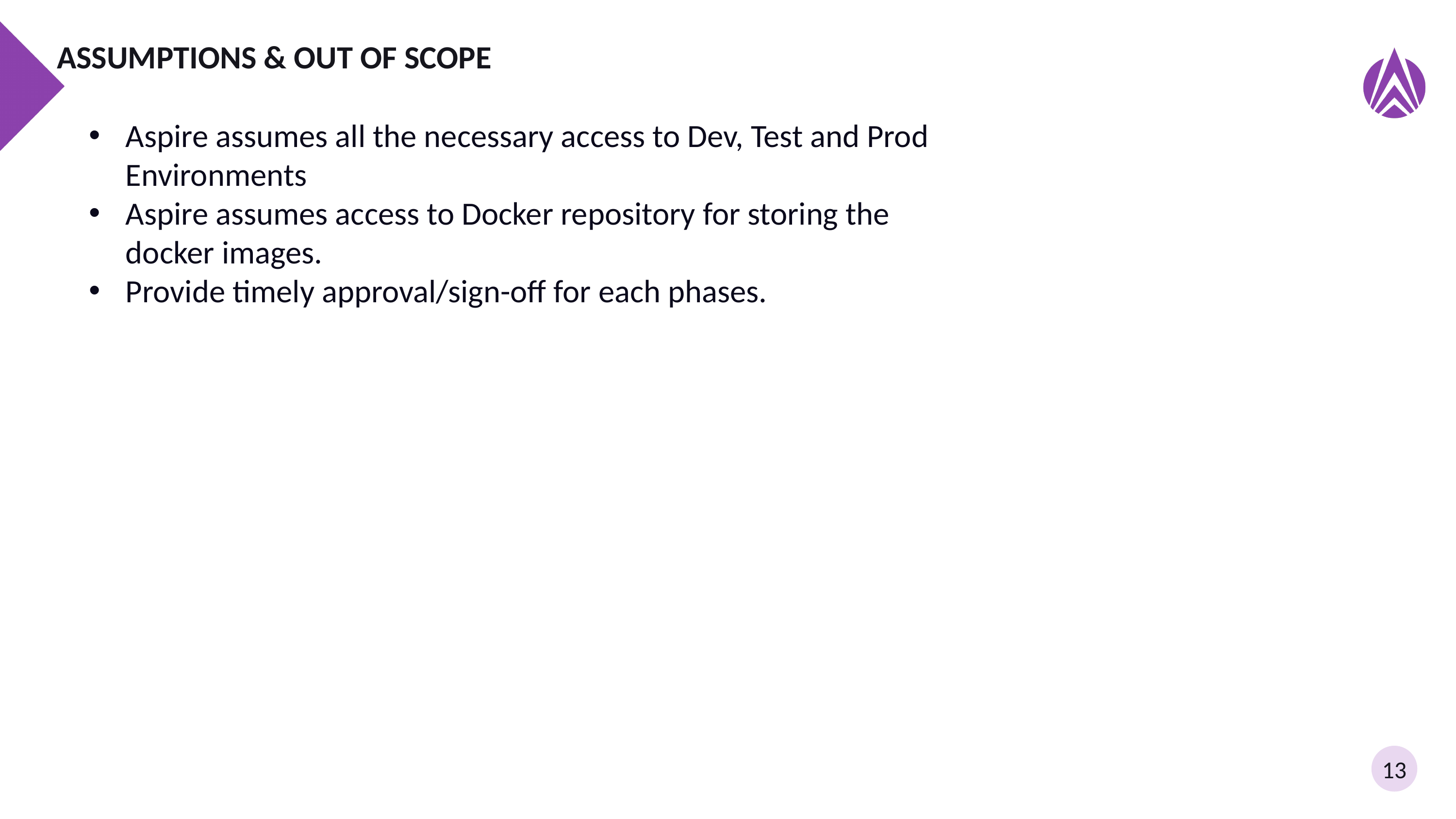

# Assumptions & Out of Scope
Aspire assumes all the necessary access to Dev, Test and Prod Environments
Aspire assumes access to Docker repository for storing the docker images.
Provide timely approval/sign-off for each phases.